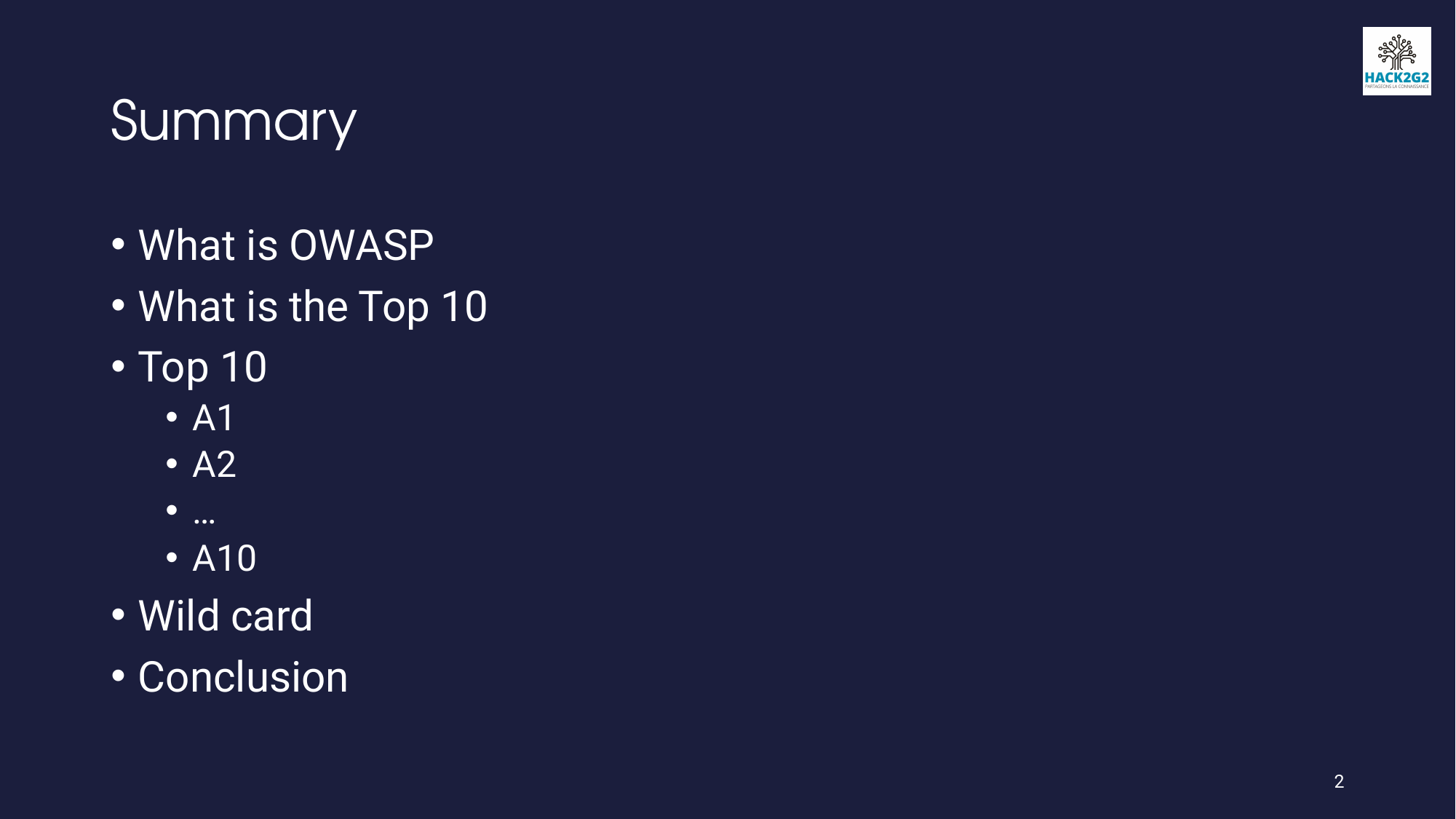

# Summary
What is OWASP
What is the Top 10
Top 10
A1
A2
…
A10
Wild card
Conclusion

2